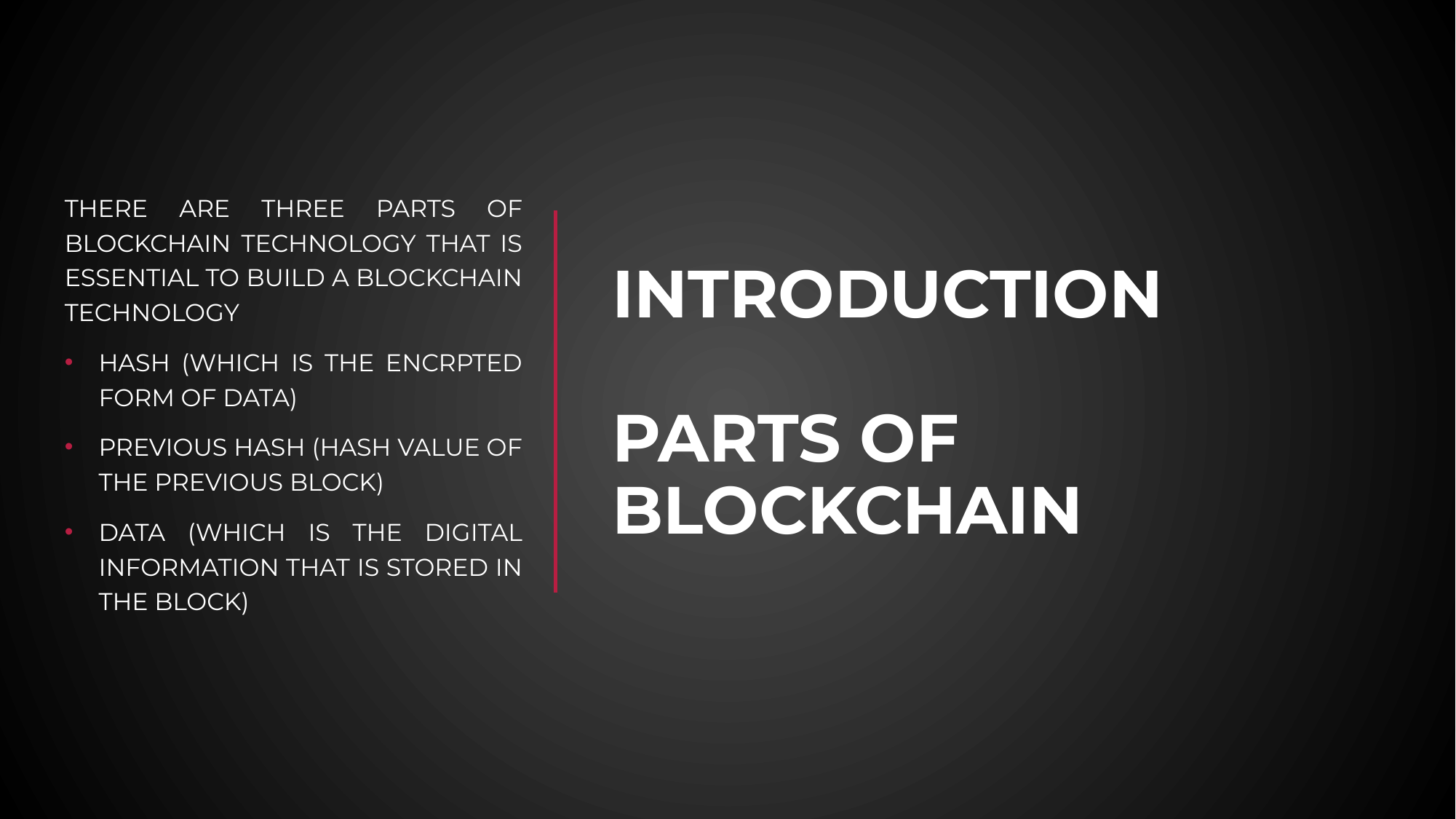

THERE ARE THREE PARTS OF BLOCKCHAIN TECHNOLOGY THAT IS ESSENTIAL TO BUILD A BLOCKCHAIN TECHNOLOGY
Hash (WHICH IS THE ENCRPTED FORM OF DATA)
PREVIOUS HASH (HASH VALUE OF THE PREVIOUS BLOCK)
DATA (WHICH IS THE DIGITAL INFORMATION THAT IS STORED IN THE BLOCK)
# INTRODUCTION PARTS OF BLOCKCHAIN